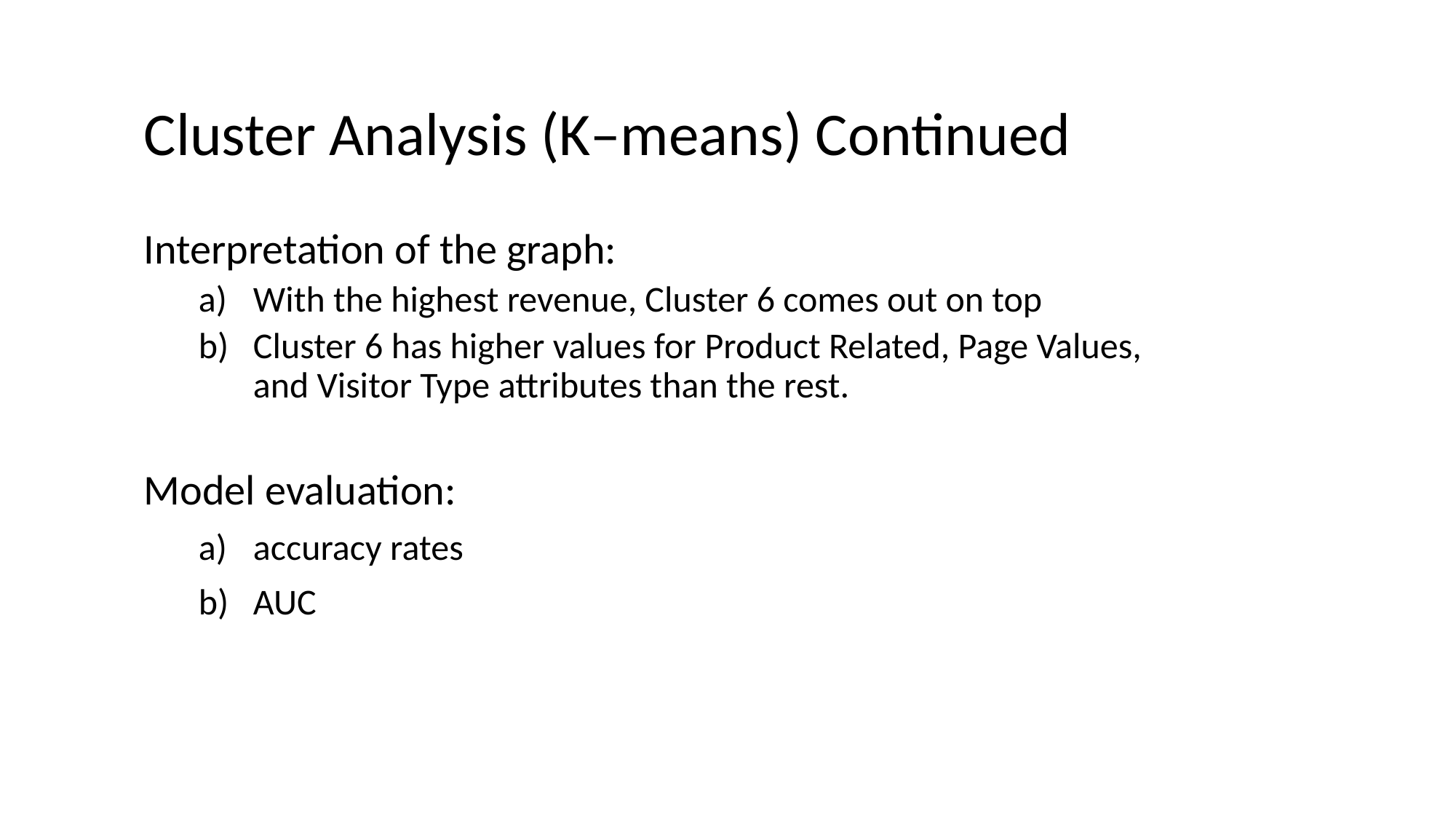

Cluster Analysis (K–means) Continued
Interpretation of the graph:
With the highest revenue, Cluster 6 comes out on top
Cluster 6 has higher values for Product Related, Page Values, and Visitor Type attributes than the rest.

Model evaluation:
accuracy rates
AUC